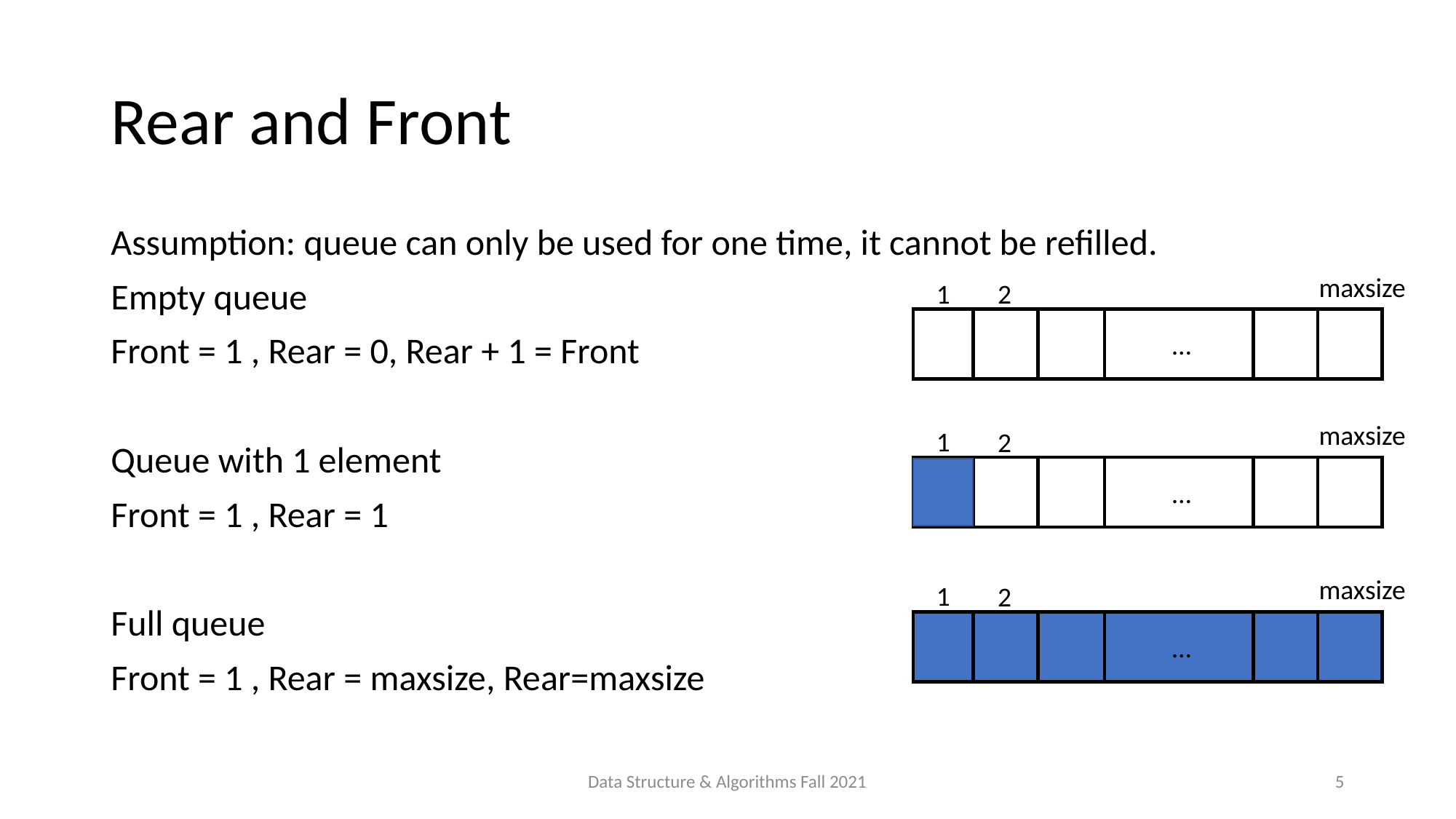

# Rear and Front
Assumption: queue can only be used for one time, it cannot be refilled.
Empty queue
Front = 1 , Rear = 0, Rear + 1 = Front

Queue with 1 element
Front = 1 , Rear = 1

Full queue
Front = 1 , Rear = maxsize, Rear=maxsize

maxsize
1
2
           …
maxsize
1
2
           …

maxsize
1
2
           …
Data Structure & Algorithms Fall 2021
5